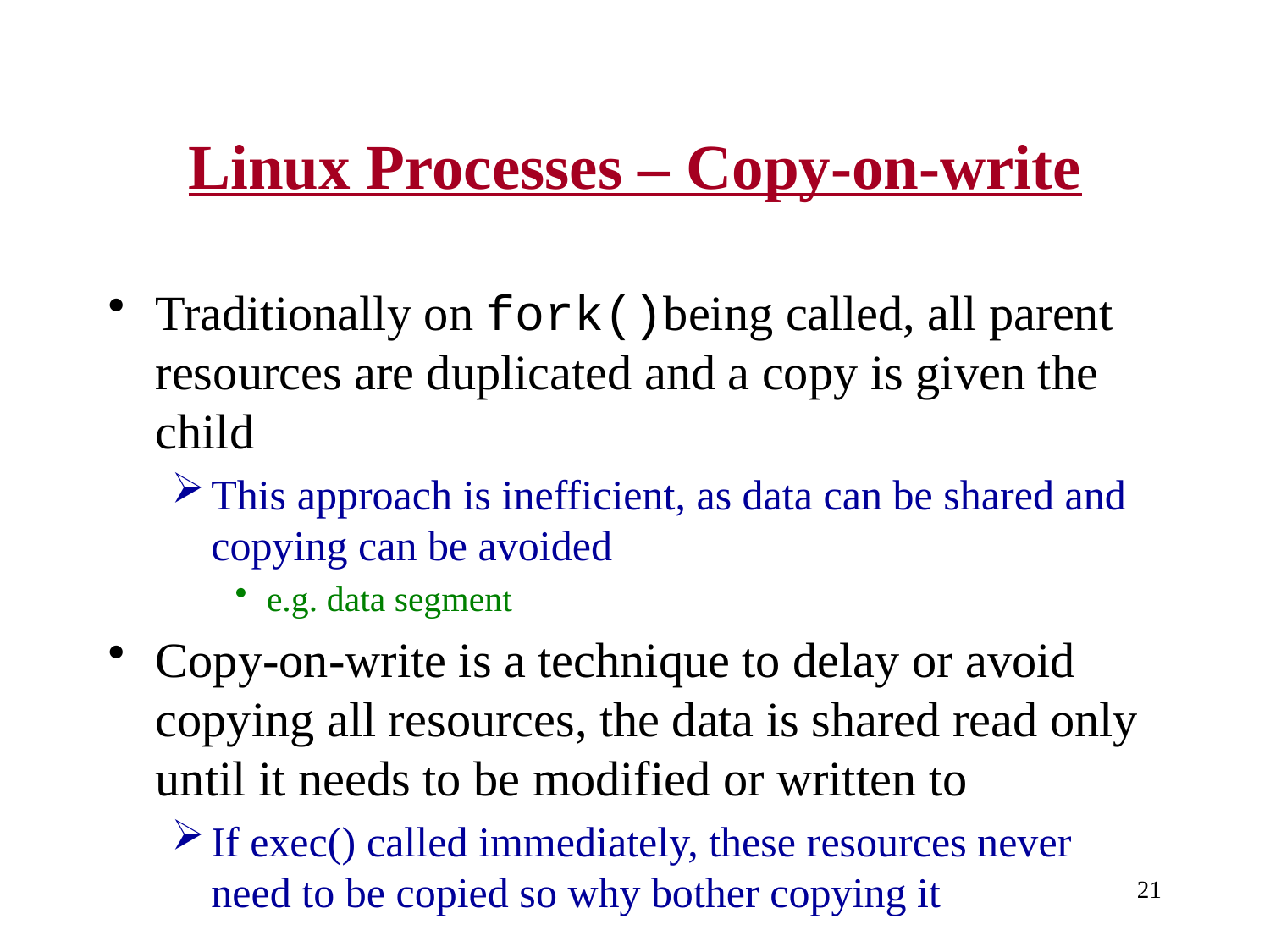

# Linux Processes – Copy-on-write
Traditionally on fork()being called, all parent resources are duplicated and a copy is given the child
This approach is inefficient, as data can be shared and copying can be avoided
e.g. data segment
Copy-on-write is a technique to delay or avoid copying all resources, the data is shared read only until it needs to be modified or written to
If exec() called immediately, these resources never need to be copied so why bother copying it
21